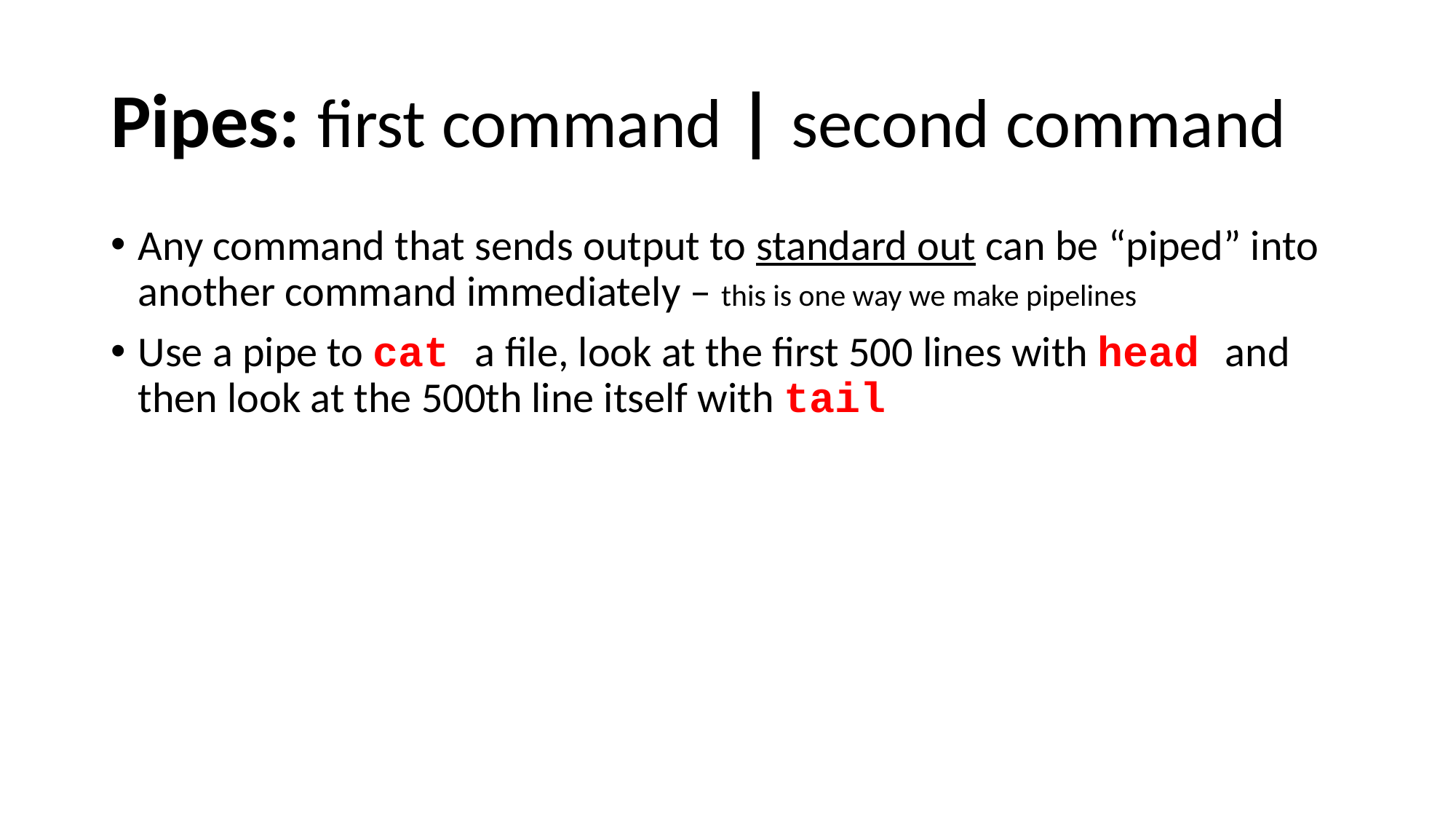

# Pipes: first command | second command
Any command that sends output to standard out can be “piped” into another command immediately – this is one way we make pipelines
Use a pipe to cat a file, look at the first 500 lines with head and then look at the 500th line itself with tail